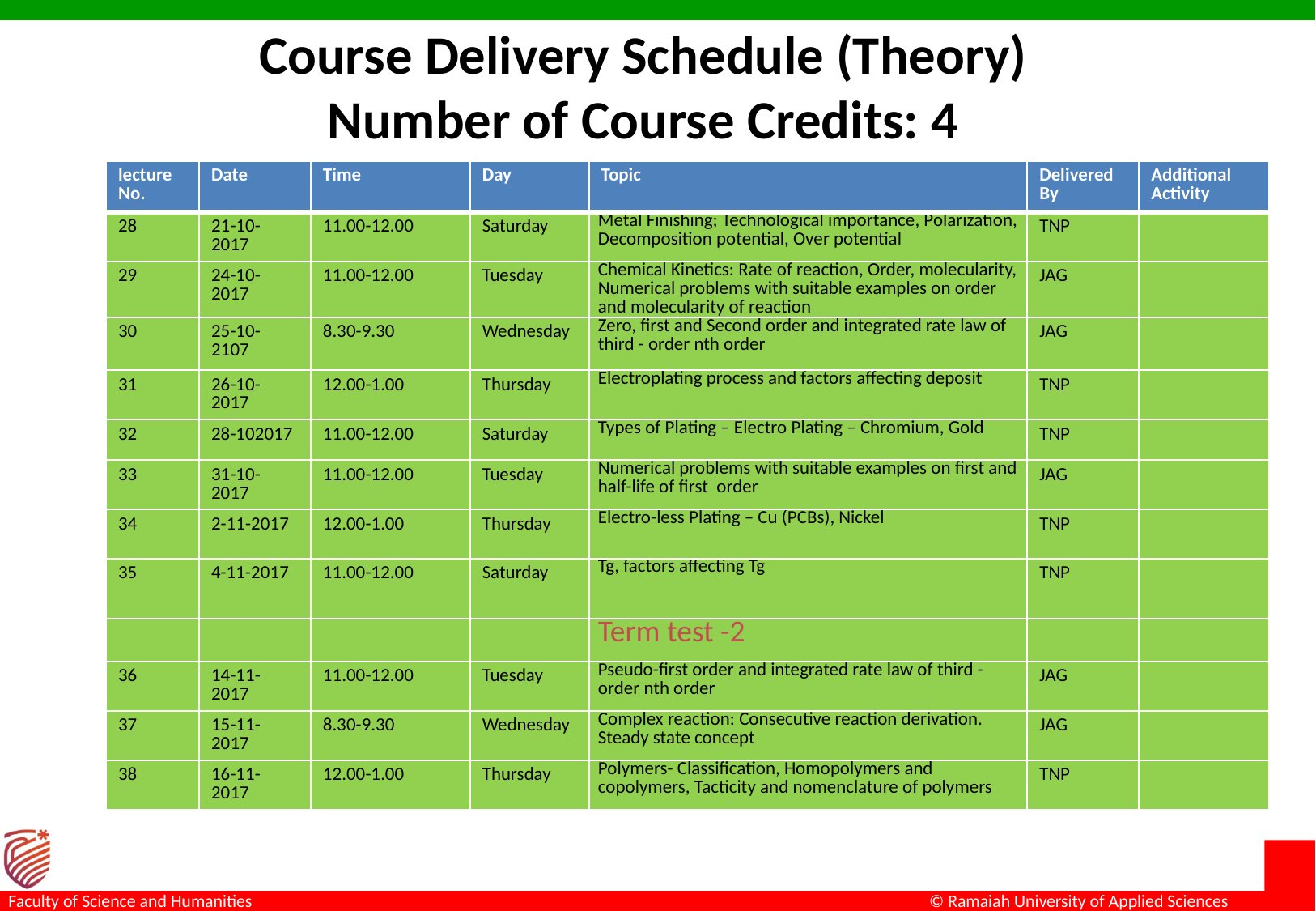

Course Delivery Schedule (Theory)
Number of Course Credits: 4
| lecture No. | Date | Time | Day | Topic | Delivered By | Additional Activity |
| --- | --- | --- | --- | --- | --- | --- |
| 28 | 21-10-2017 | 11.00-12.00 | Saturday | Metal Finishing; Technological importance, Polarization, Decomposition potential, Over potential | TNP |  |
| 29 | 24-10-2017 | 11.00-12.00 | Tuesday | Chemical Kinetics: Rate of reaction, Order, molecularity, Numerical problems with suitable examples on order and molecularity of reaction | JAG |  |
| 30 | 25-10-2107 | 8.30-9.30 | Wednesday | Zero, first and Second order and integrated rate law of third - order nth order | JAG |  |
| 31 | 26-10-2017 | 12.00-1.00 | Thursday | Electroplating process and factors affecting deposit | TNP |  |
| 32 | 28-102017 | 11.00-12.00 | Saturday | Types of Plating – Electro Plating – Chromium, Gold | TNP |  |
| 33 | 31-10-2017 | 11.00-12.00 | Tuesday | Numerical problems with suitable examples on first and half-life of first order | JAG |  |
| 34 | 2-11-2017 | 12.00-1.00 | Thursday | Electro-less Plating – Cu (PCBs), Nickel | TNP |  |
| 35 | 4-11-2017 | 11.00-12.00 | Saturday | Tg, factors affecting Tg | TNP |  |
|  |  |  |  | Term test -2 |  |  |
| 36 | 14-11-2017 | 11.00-12.00 | Tuesday | Pseudo-first order and integrated rate law of third - order nth order | JAG |  |
| 37 | 15-11-2017 | 8.30-9.30 | Wednesday | Complex reaction: Consecutive reaction derivation. Steady state concept | JAG |  |
| 38 | 16-11-2017 | 12.00-1.00 | Thursday | Polymers- Classification, Homopolymers and copolymers, Tacticity and nomenclature of polymers | TNP |  |